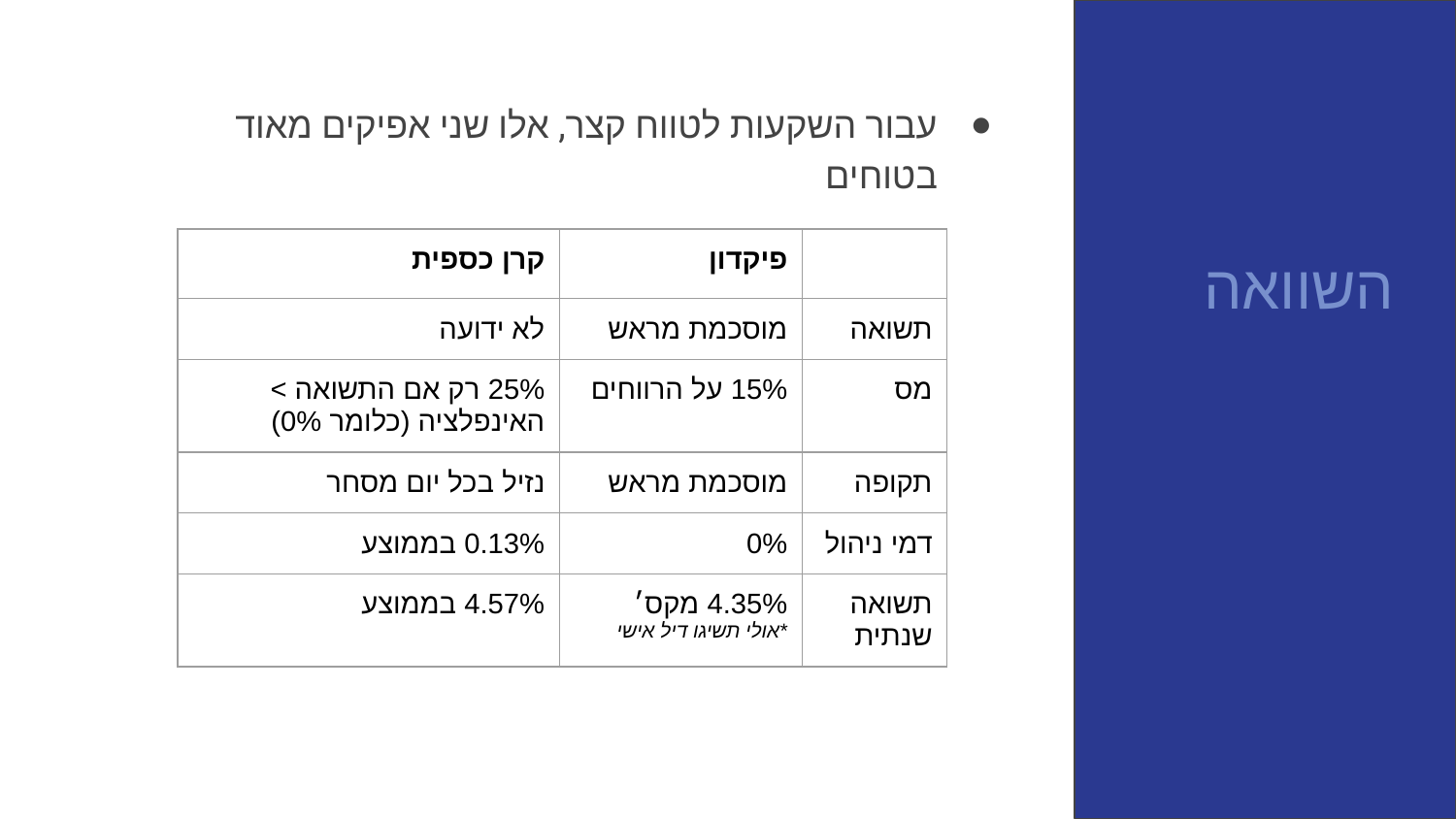

עבור השקעות לטווח קצר, אלו שני אפיקים מאוד בטוחים

| קרן כספית | פיקדון |  |
| --- | --- | --- |
| לא ידועה | מוסכמת מראש | תשואה |
| 25% רק אם התשואה > האינפלציה (כלומר 0%) | 15% על הרווחים | מס |
| נזיל בכל יום מסחר | מוסכמת מראש | תקופה |
| 0.13% בממוצע | 0% | דמי ניהול |
| 4.57% בממוצע | 4.35% מקס׳ \*אולי תשיגו דיל אישי | תשואה שנתית |
 השוואה